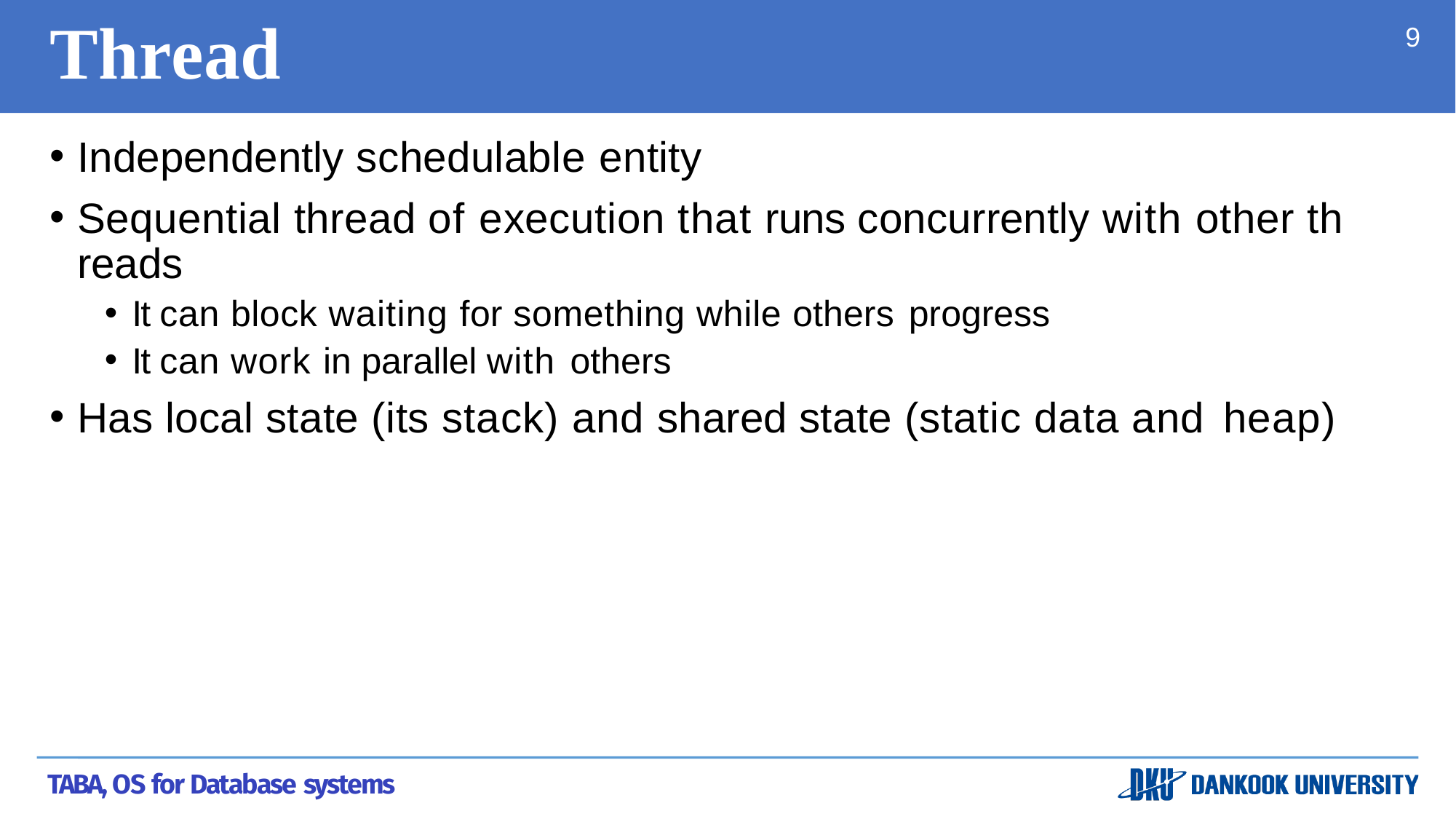

# Threads
9
Independently schedulable entity
Sequential thread of execution that runs concurrently with other th  reads
It can block waiting for something while others progress
It can work in parallel with others
Has local state (its stack) and shared state (static data and heap)
TABA, OS for Database systems